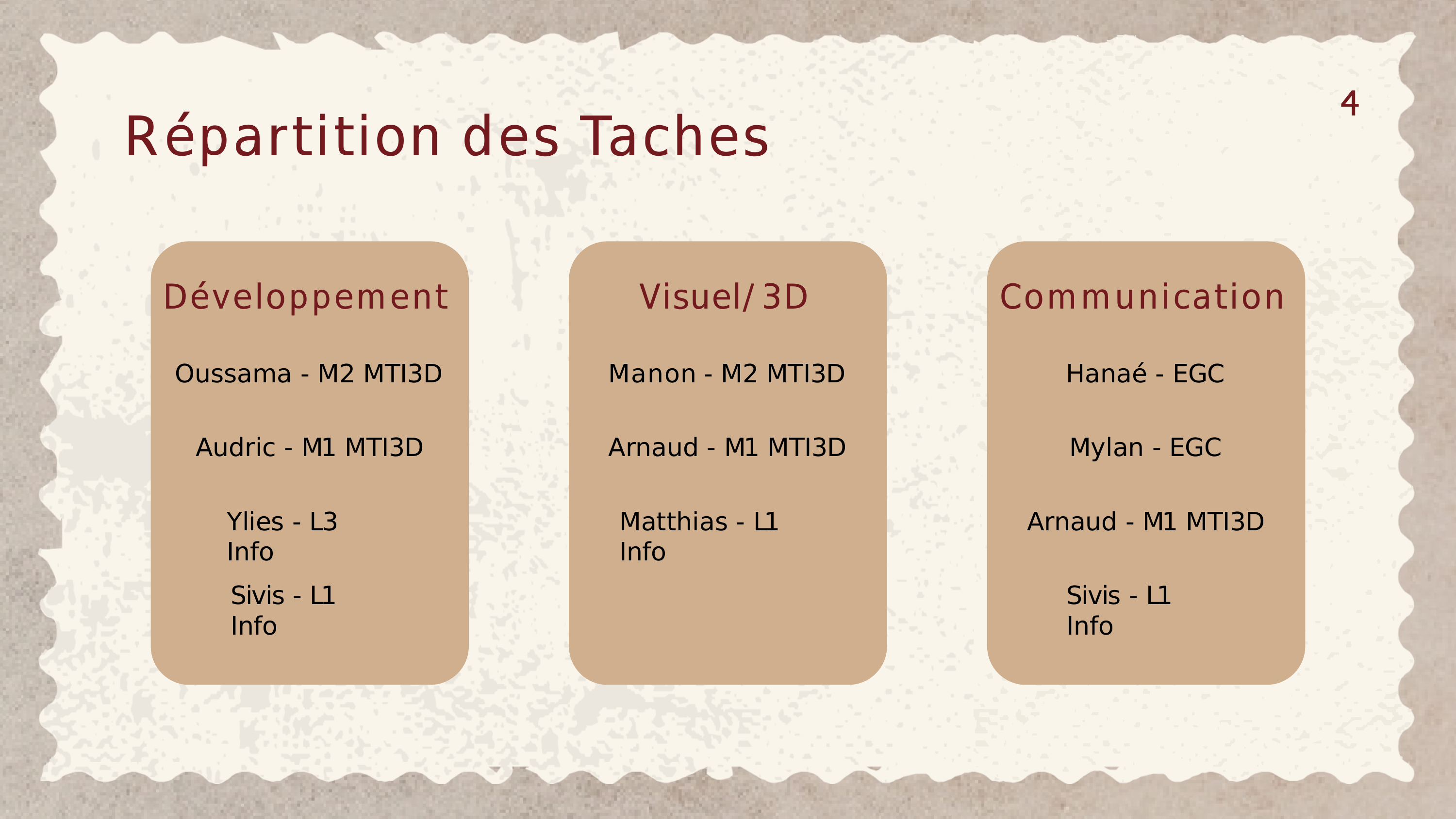

4
# Répartition des Taches

Développement
Visuel/3D
Communication
Oussama - M2 MTI3D
Manon - M2 MTI3D
Hanaé - EGC
Audric - M1 MTI3D
Arnaud - M1 MTI3D
Mylan - EGC
Ylies - L3 Info
Matthias - L1 Info
Arnaud - M1 MTI3D
Sivis - L1 Info
Sivis - L1 Info